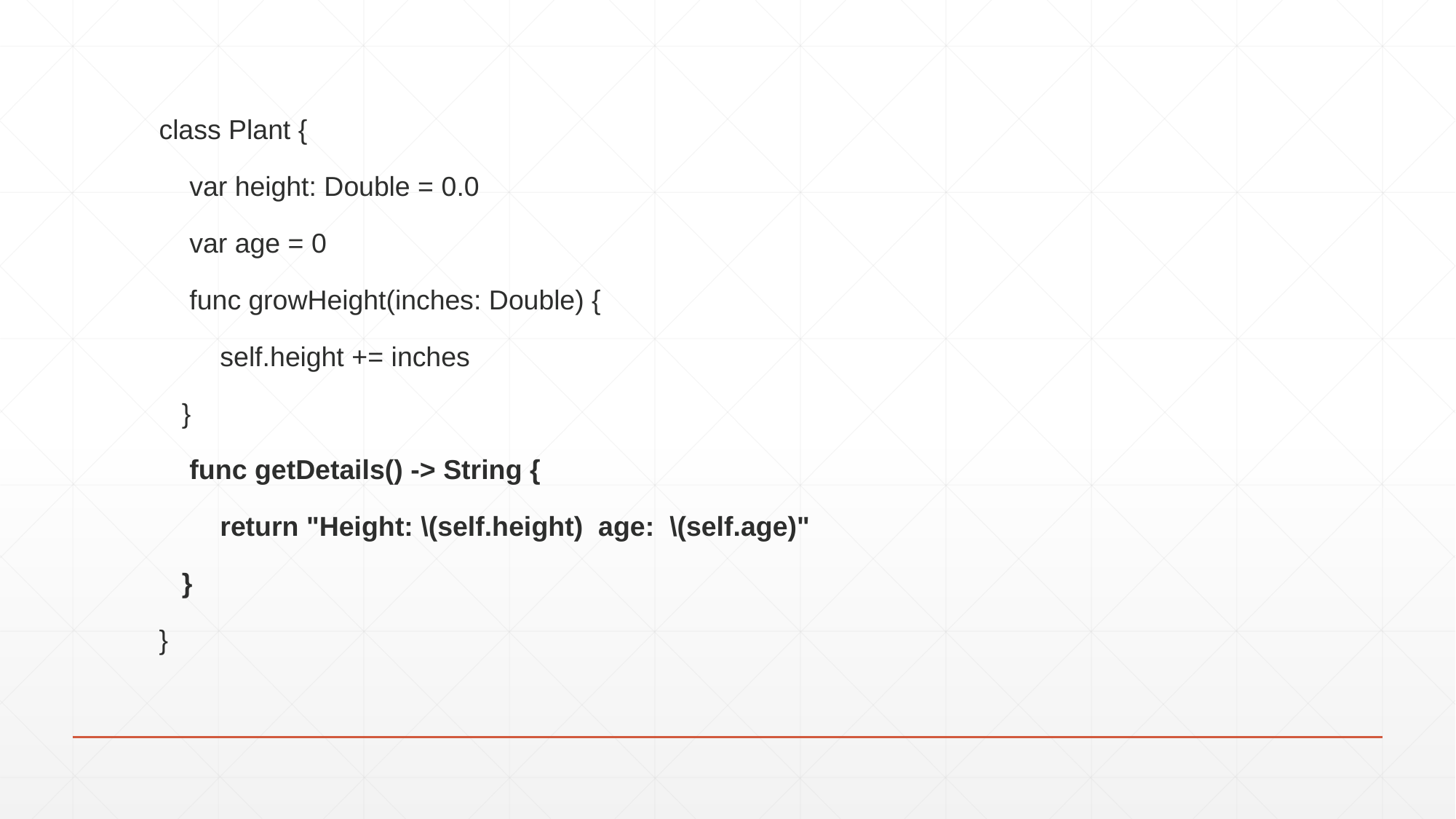

class Plant {
    var height: Double = 0.0
    var age = 0
    func growHeight(inches: Double) {
        self.height += inches
   }
    func getDetails() -> String {
        return "Height: \(self.height)  age:  \(self.age)"
   }
}